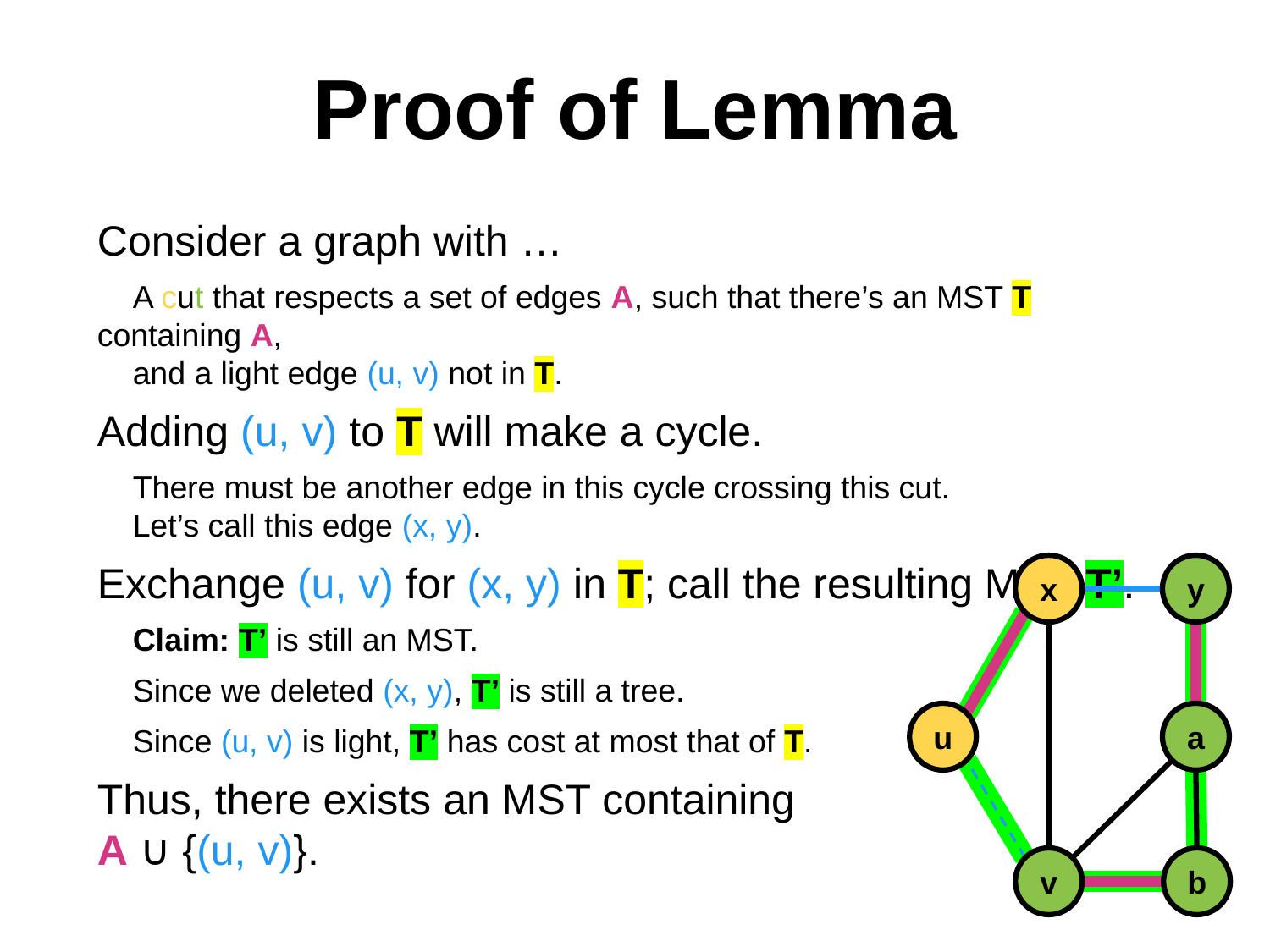

Proof of Lemma
Consider a graph with …

    A cut that respects a set of edges A, such that there’s an MST T containing A,
    and a light edge (u, v) not in T.

Adding (u, v) to T will make a cycle.

    There must be another edge in this cycle crossing this cut.
    Let’s call this edge (x, y).

Exchange (u, v) for (x, y) in T; call the resulting MST T’.

    Claim: T’ is still an MST.

    Since we deleted (x, y), T’ is still a tree.

    Since (u, v) is light, T’ has cost at most that of T.

Thus, there exists an MST containing
A ∪ {(u, v)}.
x
y
u
a
v
b